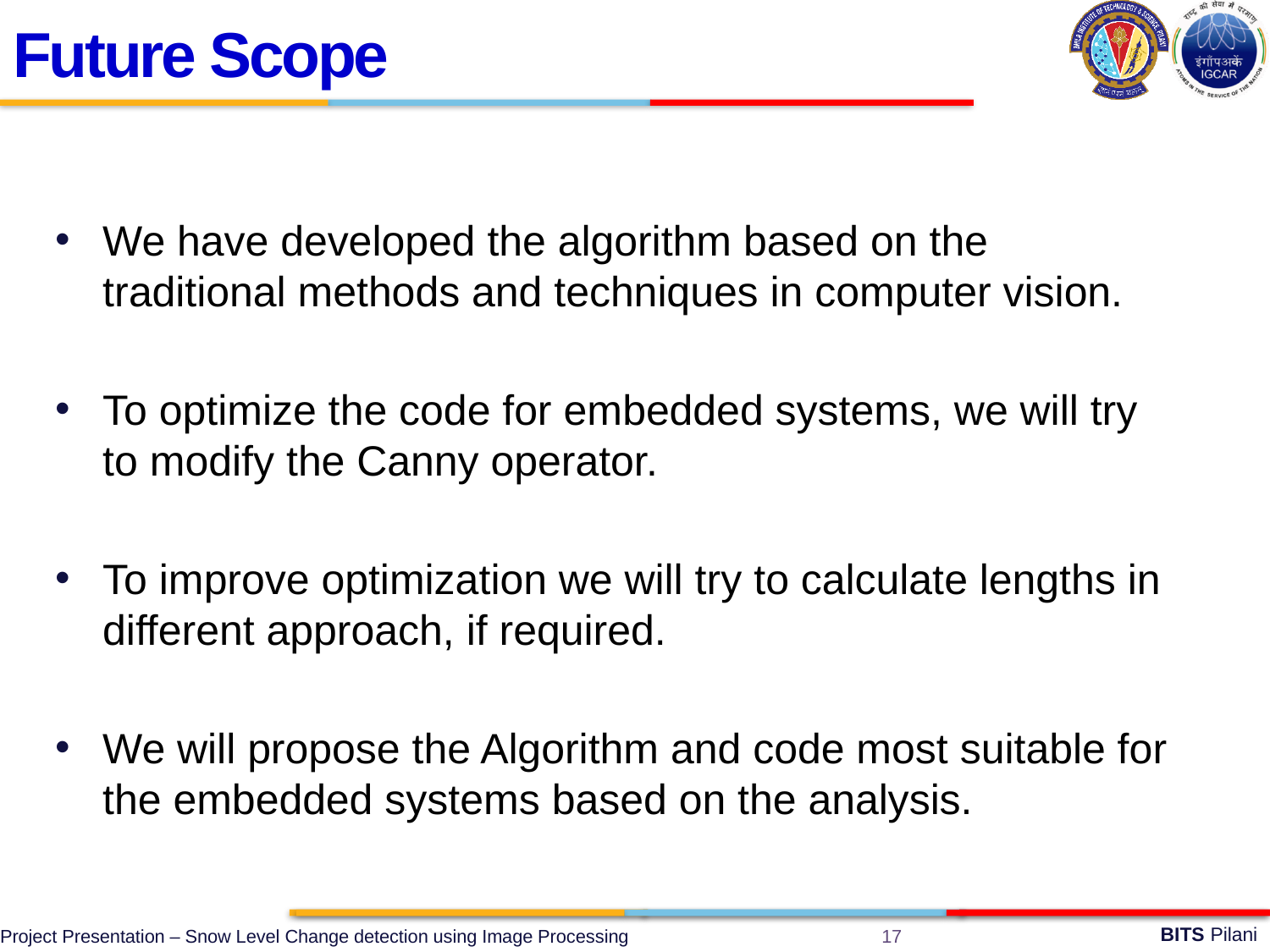

Future Scope

We have developed the algorithm based on the traditional methods and techniques in computer vision.

To optimize the code for embedded systems, we will try to modify the Canny operator.

To improve optimization we will try to calculate lengths in different approach, if required.

We will propose the Algorithm and code most suitable for the embedded systems based on the analysis.